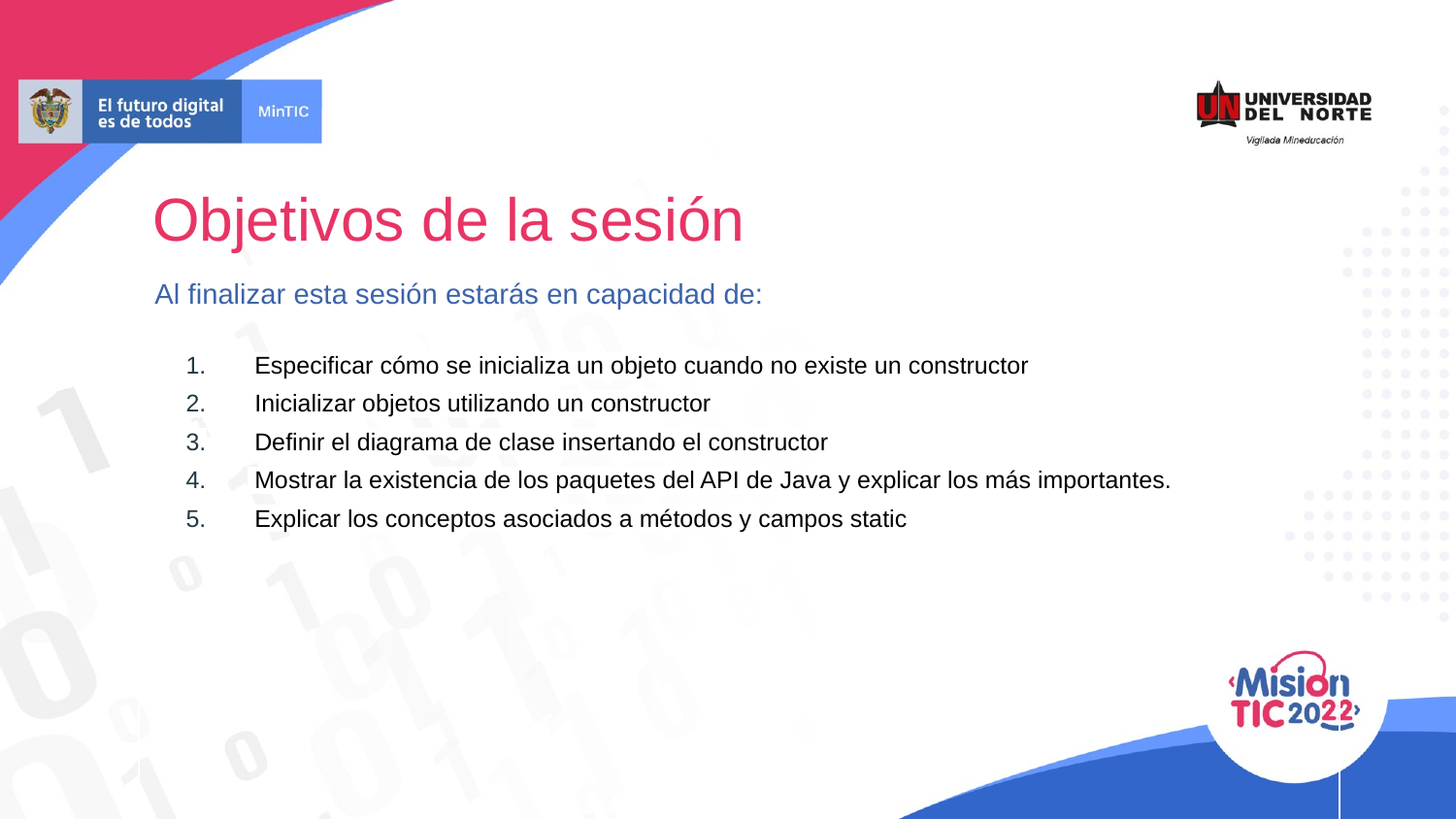

# Objetivos de la sesión
  Al finalizar esta sesión estarás en capacidad de:

 Especificar cómo se inicializa un objeto cuando no existe un constructor
 Inicializar objetos utilizando un constructor
 Definir el diagrama de clase insertando el constructor
 Mostrar la existencia de los paquetes del API de Java y explicar los más importantes.
 Explicar los conceptos asociados a métodos y campos static